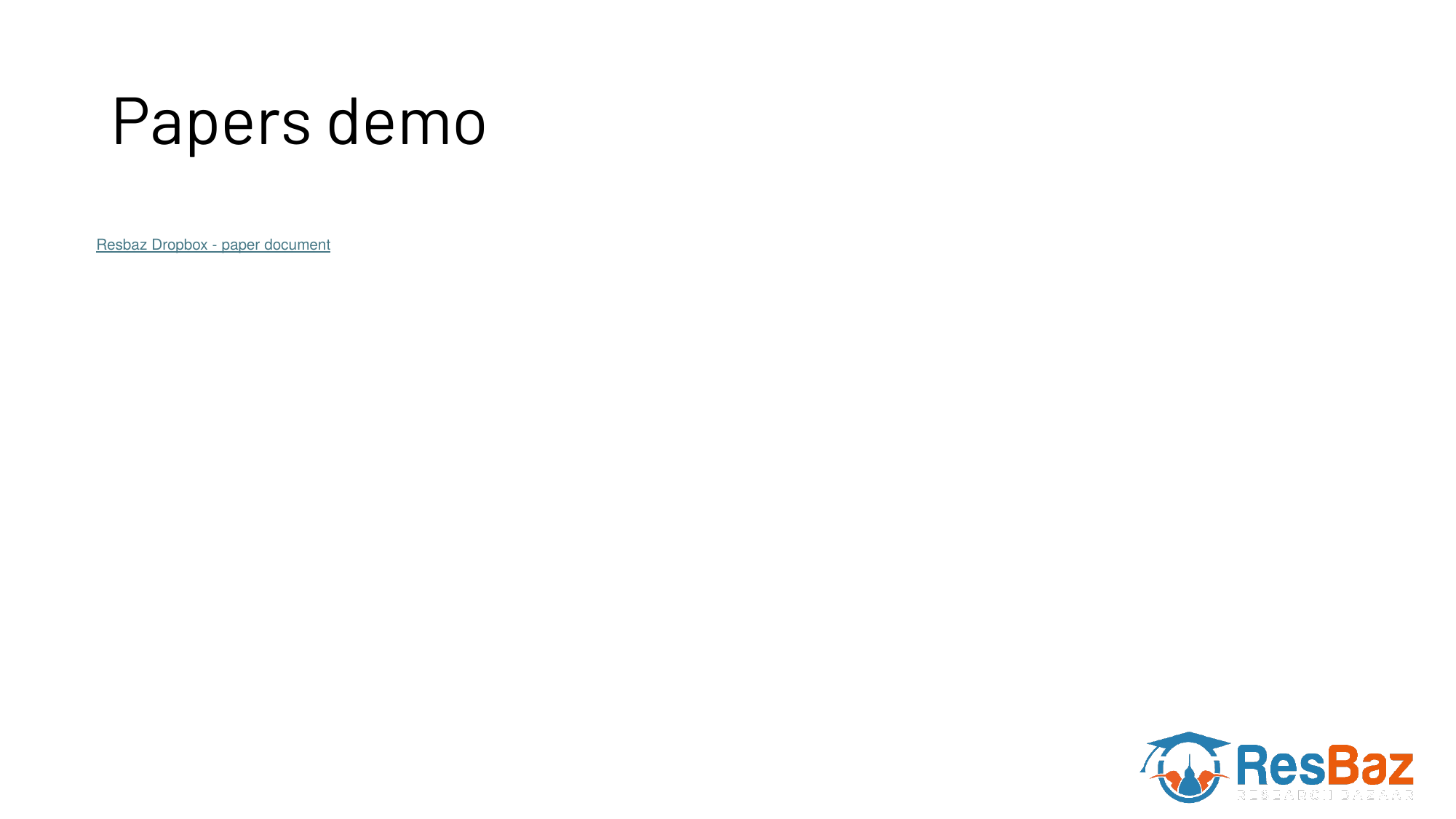

# Papers demo
Resbaz Dropbox - paper document